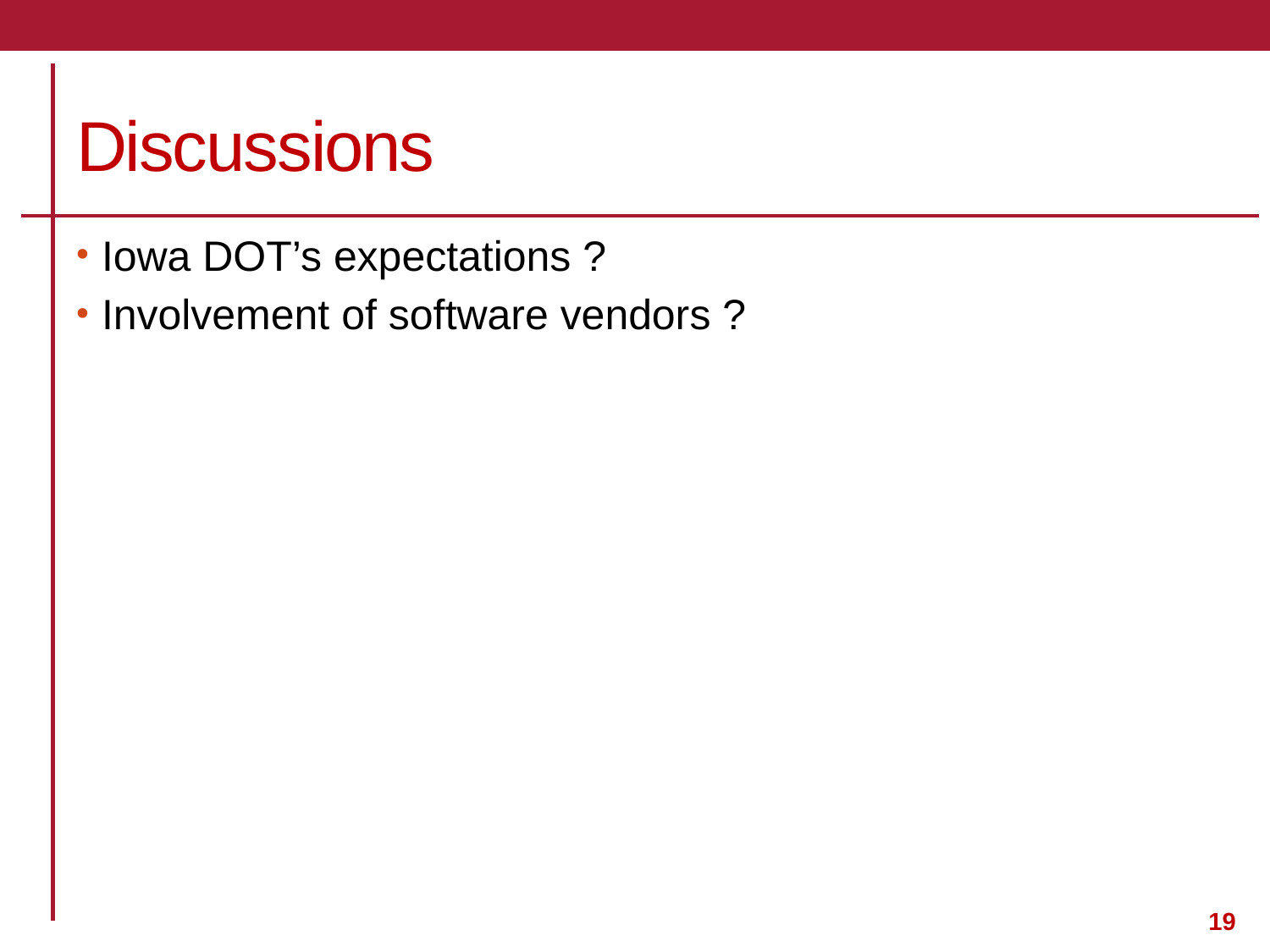

# Discussions
Iowa DOT’s expectations ?
Involvement of software vendors ?
19